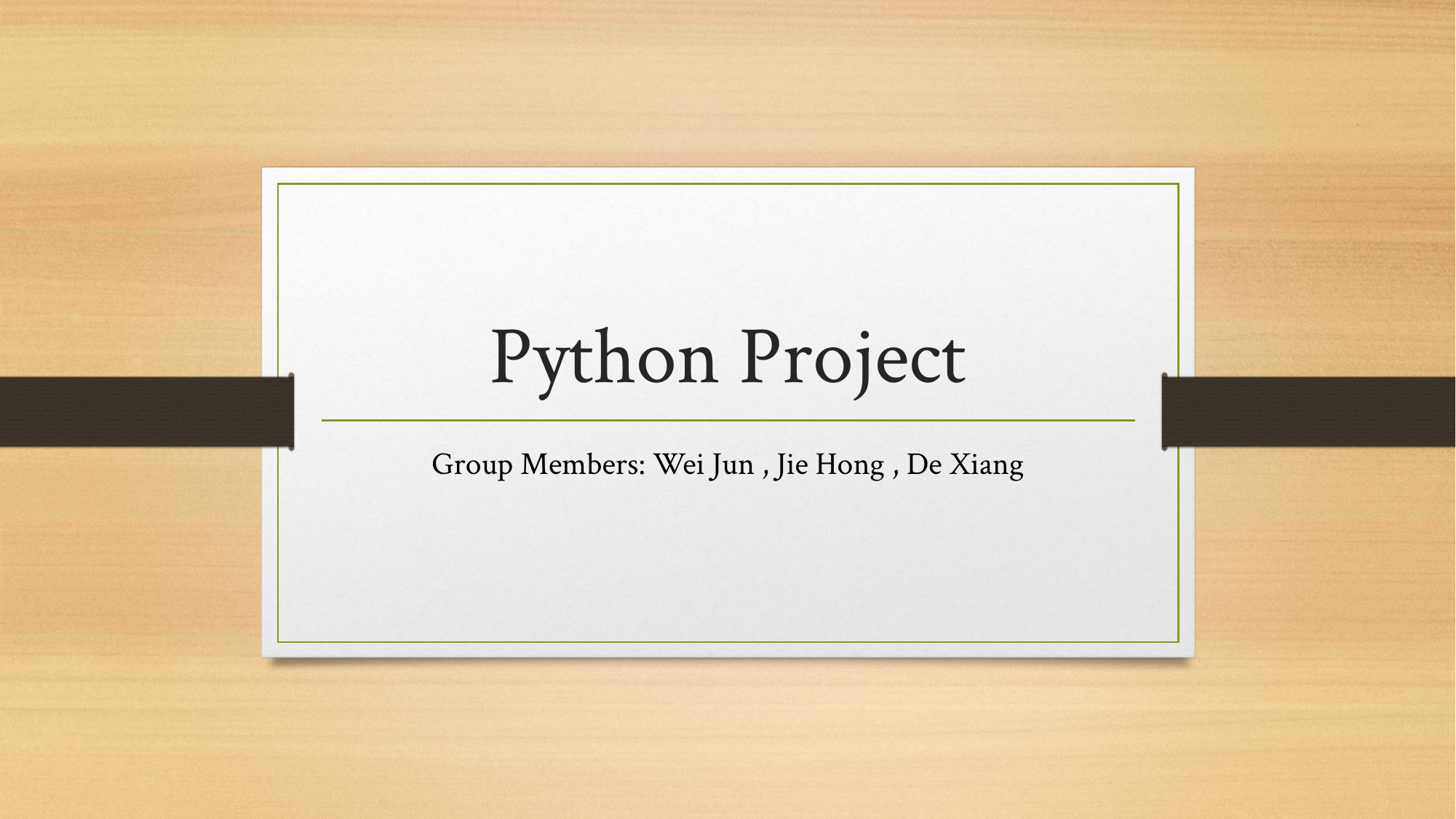

# Python Project
Group Members: Wei Jun , Jie Hong , De Xiang